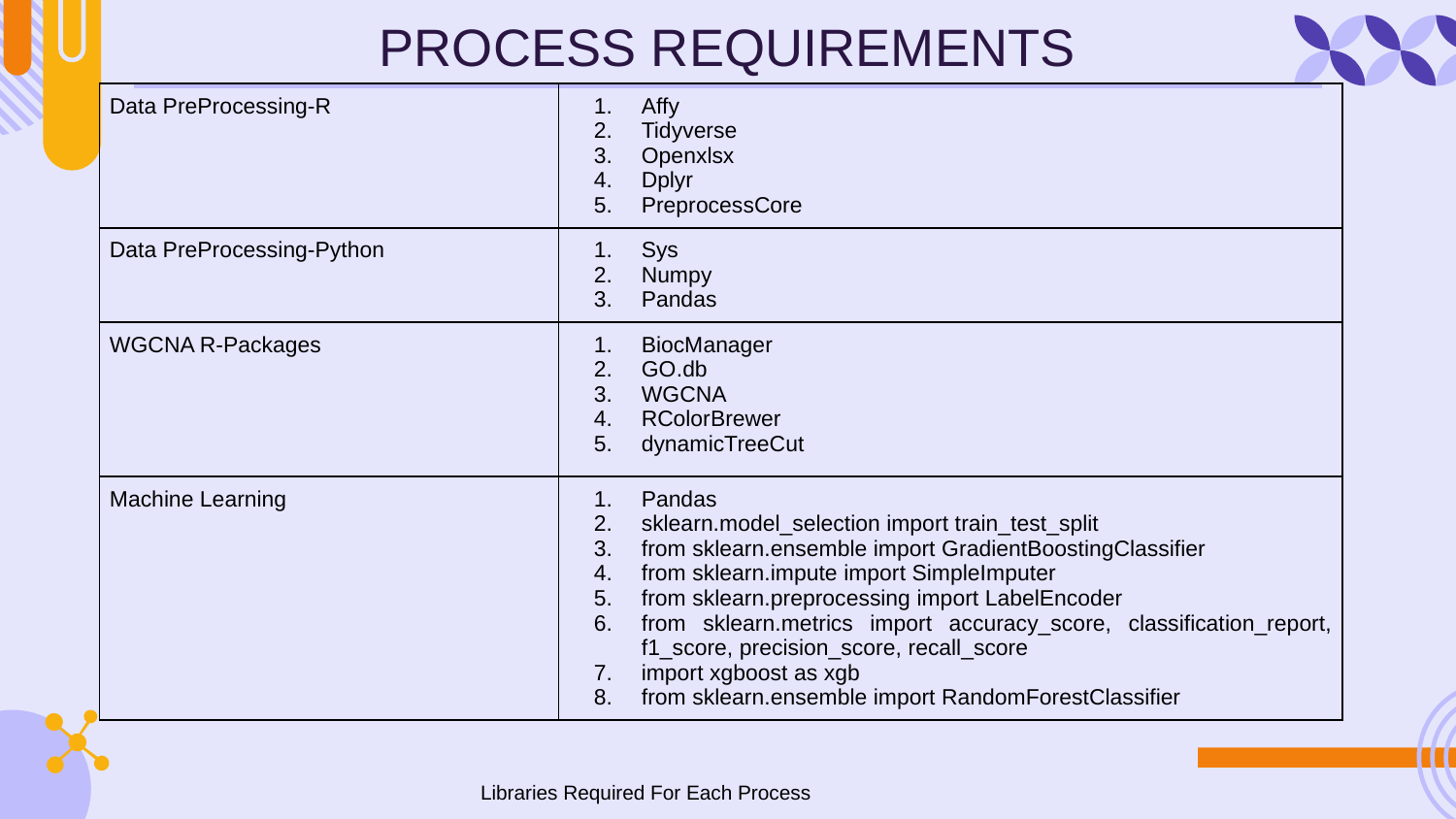

# PROCESS REQUIREMENTS
| Data PreProcessing-R | Affy Tidyverse Openxlsx Dplyr PreprocessCore |
| --- | --- |
| Data PreProcessing-Python | Sys Numpy Pandas |
| WGCNA R-Packages | BiocManager GO.db WGCNA RColorBrewer dynamicTreeCut |
| Machine Learning | Pandas sklearn.model\_selection import train\_test\_split from sklearn.ensemble import GradientBoostingClassifier from sklearn.impute import SimpleImputer from sklearn.preprocessing import LabelEncoder from sklearn.metrics import accuracy\_score, classification\_report, f1\_score, precision\_score, recall\_score import xgboost as xgb from sklearn.ensemble import RandomForestClassifier |
Libraries Required For Each Process